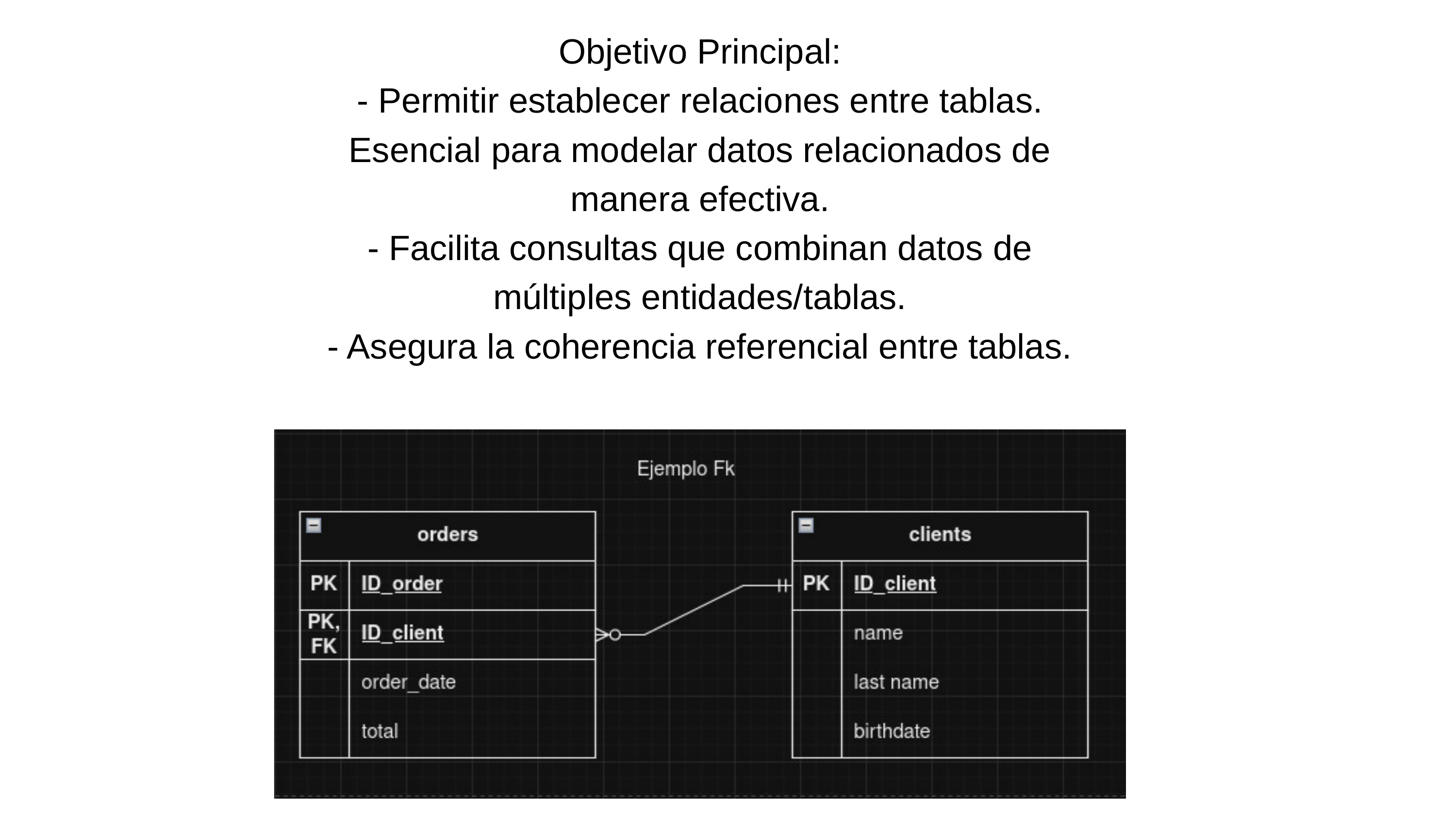

Objetivo Principal:
- Permitir establecer relaciones entre tablas. Esencial para modelar datos relacionados de manera efectiva.
- Facilita consultas que combinan datos de múltiples entidades/tablas.
- Asegura la coherencia referencial entre tablas.